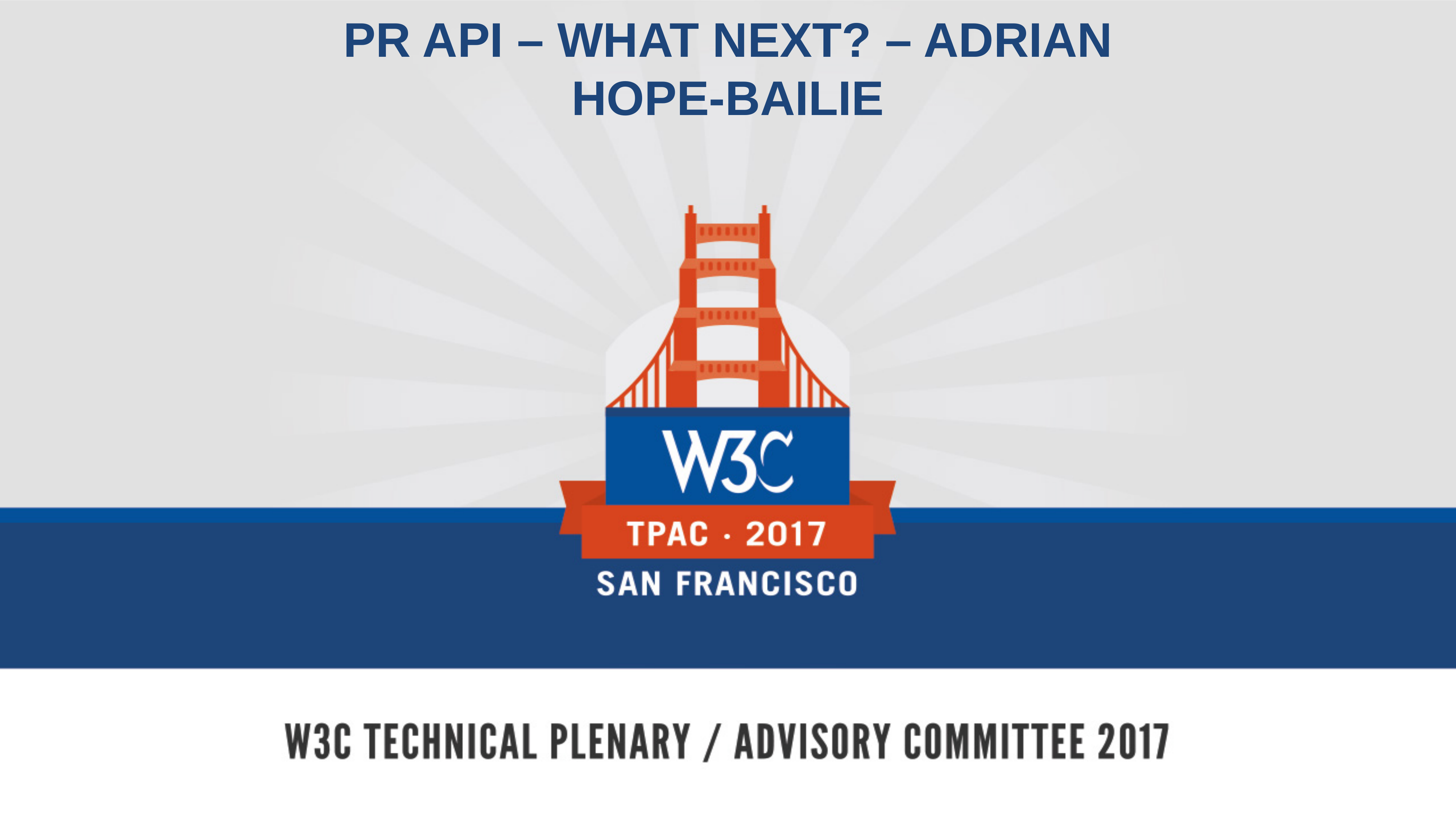

PR API – What next? – Adrian Hope-Bailie